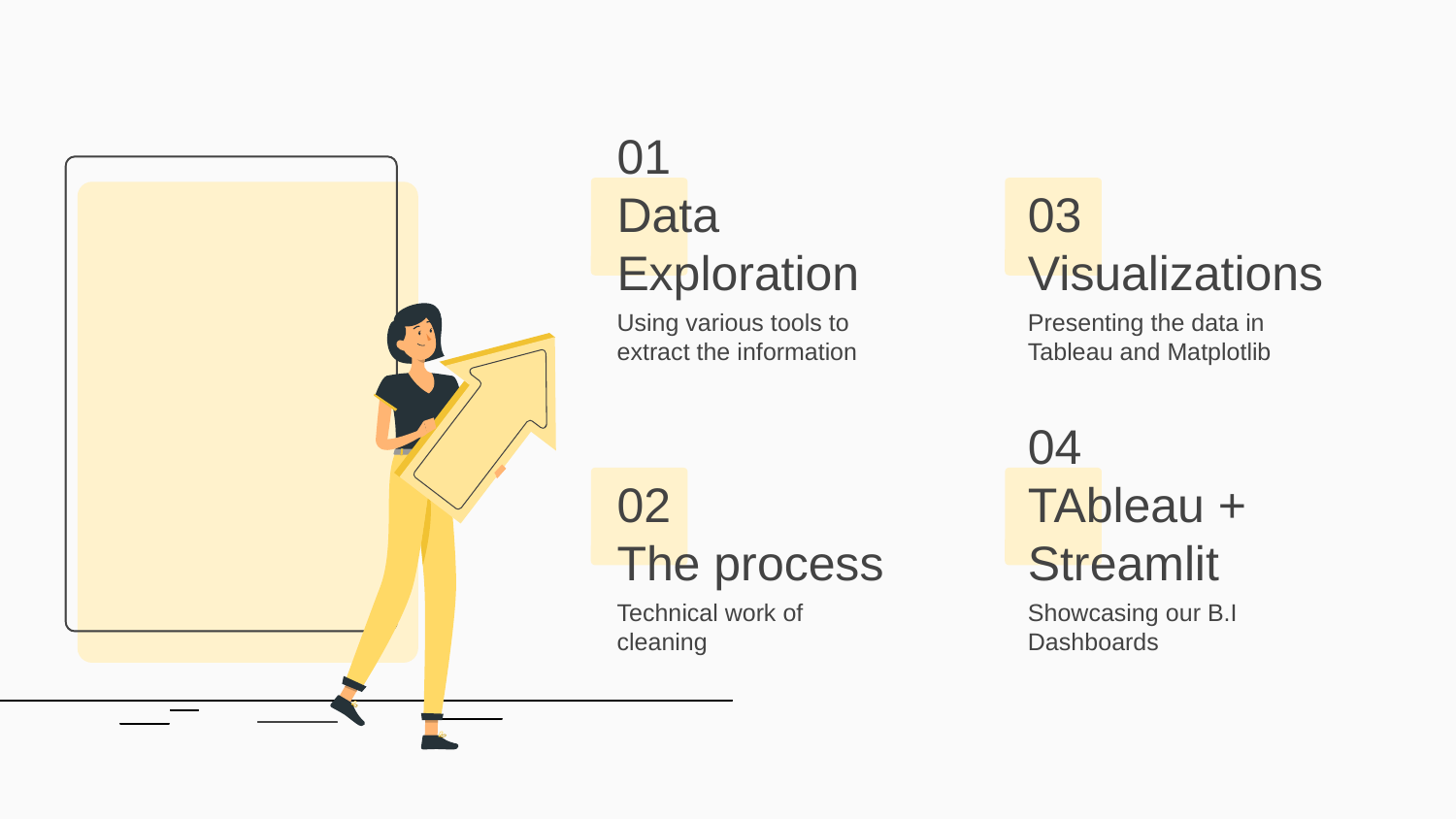

# 01
Data Exploration
03
Visualizations
Using various tools to extract the information
Presenting the data in Tableau and Matplotlib

02
The process
04
TAbleau + Streamlit
Technical work of cleaning
Showcasing our B.I Dashboards